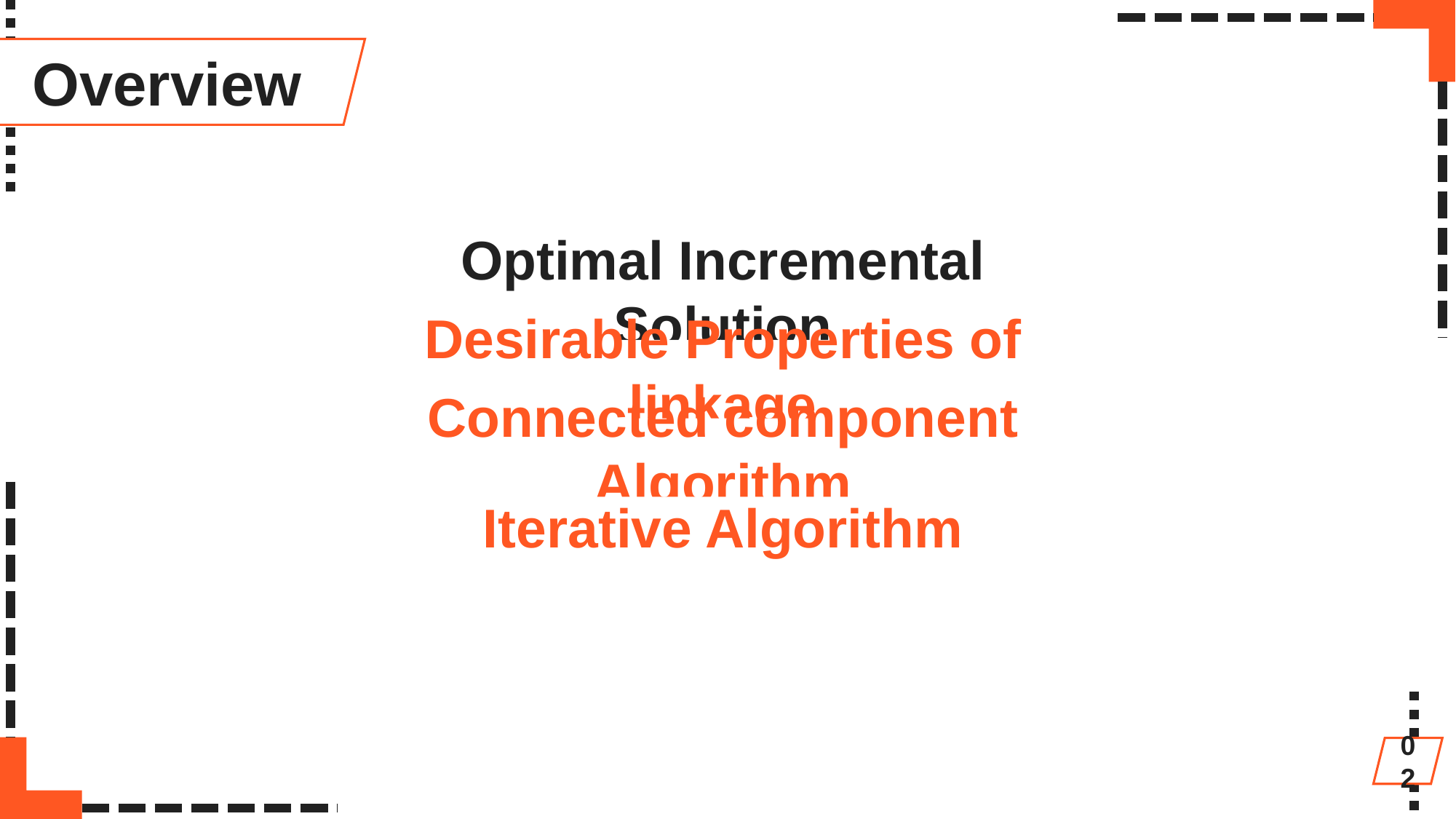

Overview
Optimal Incremental Solution
Desirable Properties of linkage
Connected component Algorithm
Iterative Algorithm

02